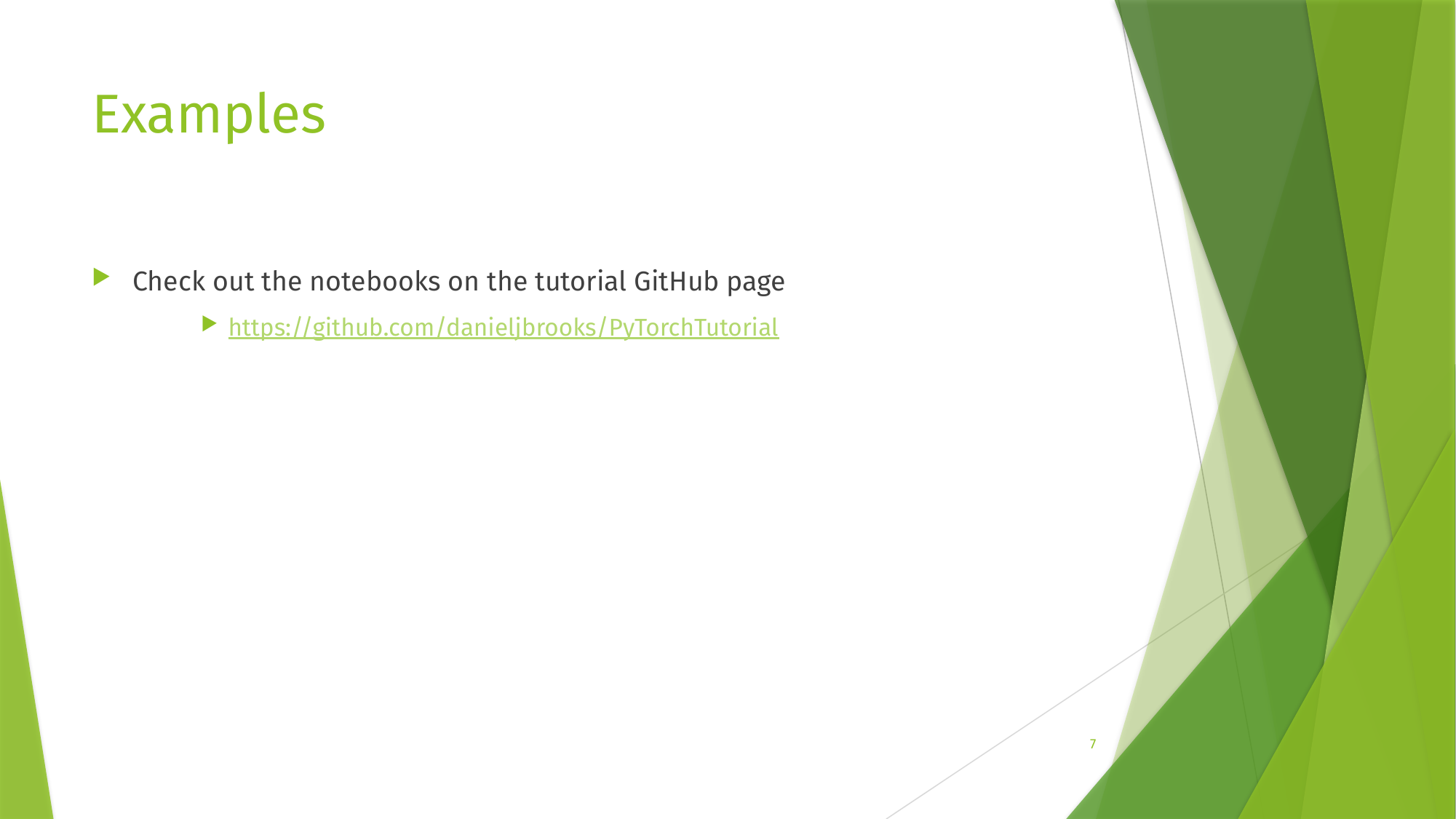

# Examples
Check out the notebooks on the tutorial GitHub page
https://github.com/danieljbrooks/PyTorchTutorial
7